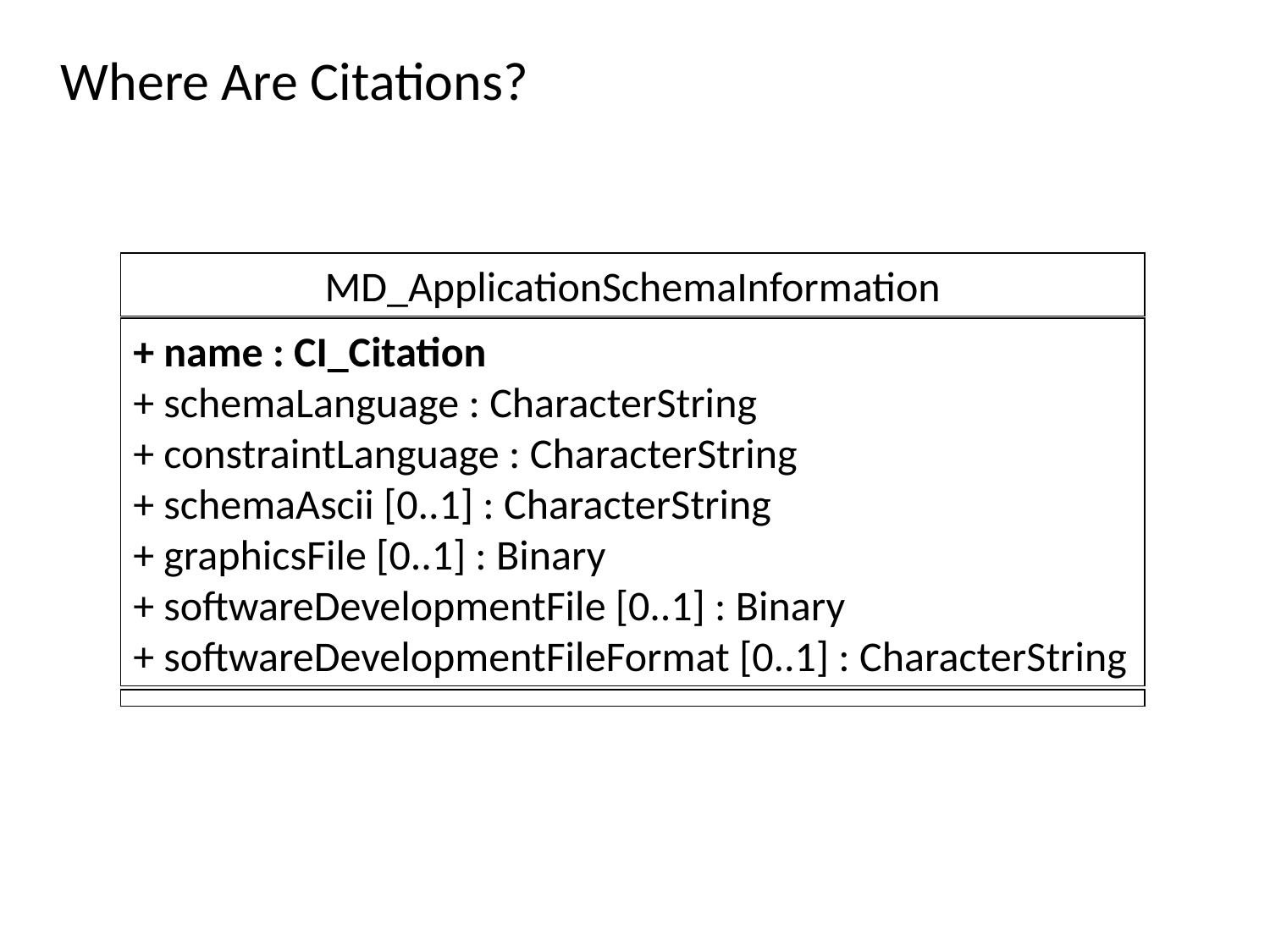

# Where Are Citations?
MD_ApplicationSchemaInformation
+ name : CI_Citation
+ schemaLanguage : CharacterString
+ constraintLanguage : CharacterString
+ schemaAscii [0..1] : CharacterString
+ graphicsFile [0..1] : Binary
+ softwareDevelopmentFile [0..1] : Binary
+ softwareDevelopmentFileFormat [0..1] : CharacterString